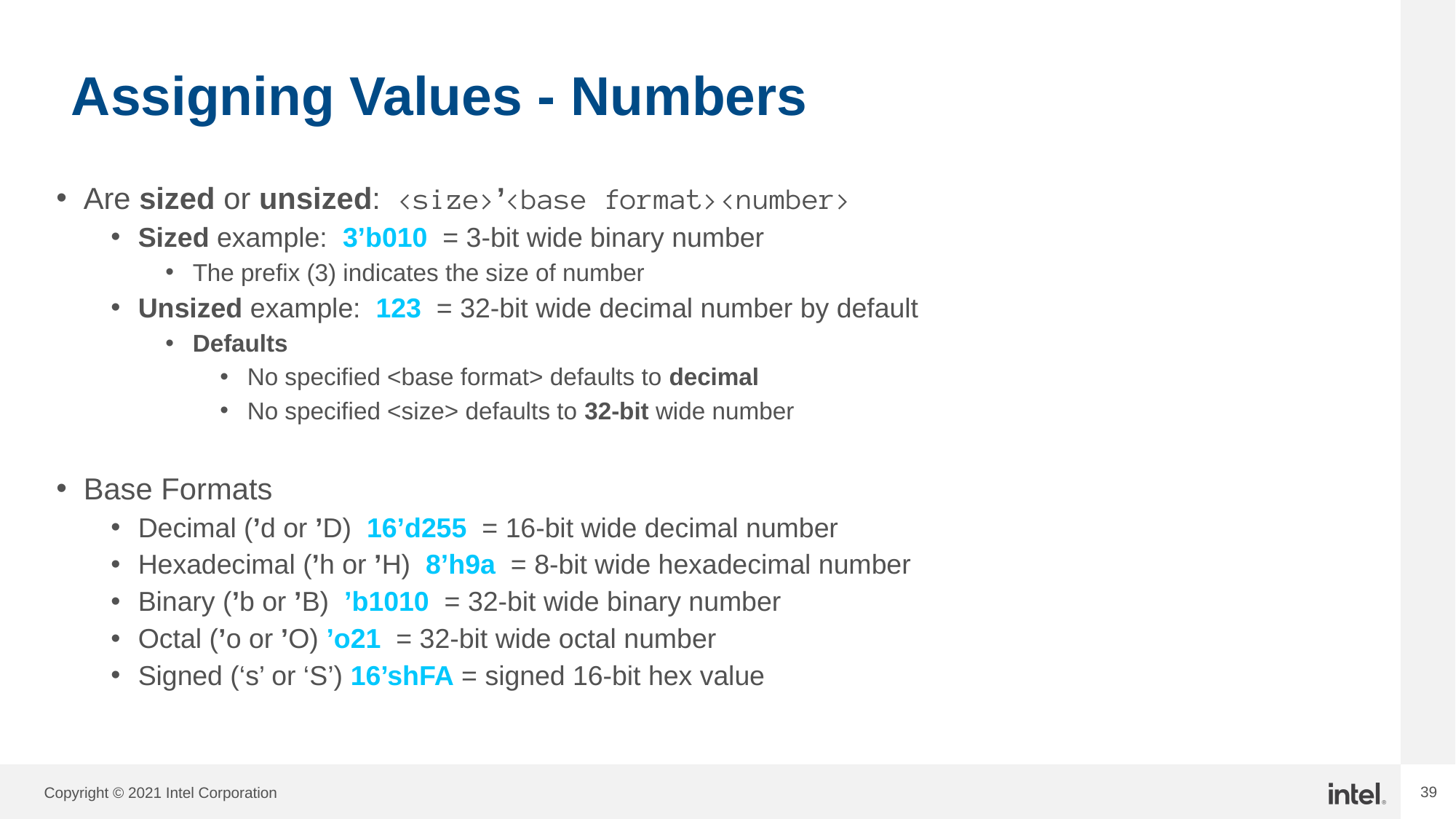

# Assigning Values - Numbers
Are sized or unsized:  <size>’<base format><number>
Sized example:  3’b010  = 3-bit wide binary number
The prefix (3) indicates the size of number
Unsized example:  123  = 32-bit wide decimal number by default
Defaults
No specified <base format> defaults to decimal
No specified <size> defaults to 32-bit wide number

Base Formats
Decimal (’d or ’D)  16’d255  = 16-bit wide decimal number
Hexadecimal (’h or ’H)  8’h9a  = 8-bit wide hexadecimal number
Binary (’b or ’B)  ’b1010  = 32-bit wide binary number
Octal (’o or ’O) ’o21  = 32-bit wide octal number
Signed (‘s’ or ‘S’) 16’shFA = signed 16-bit hex value